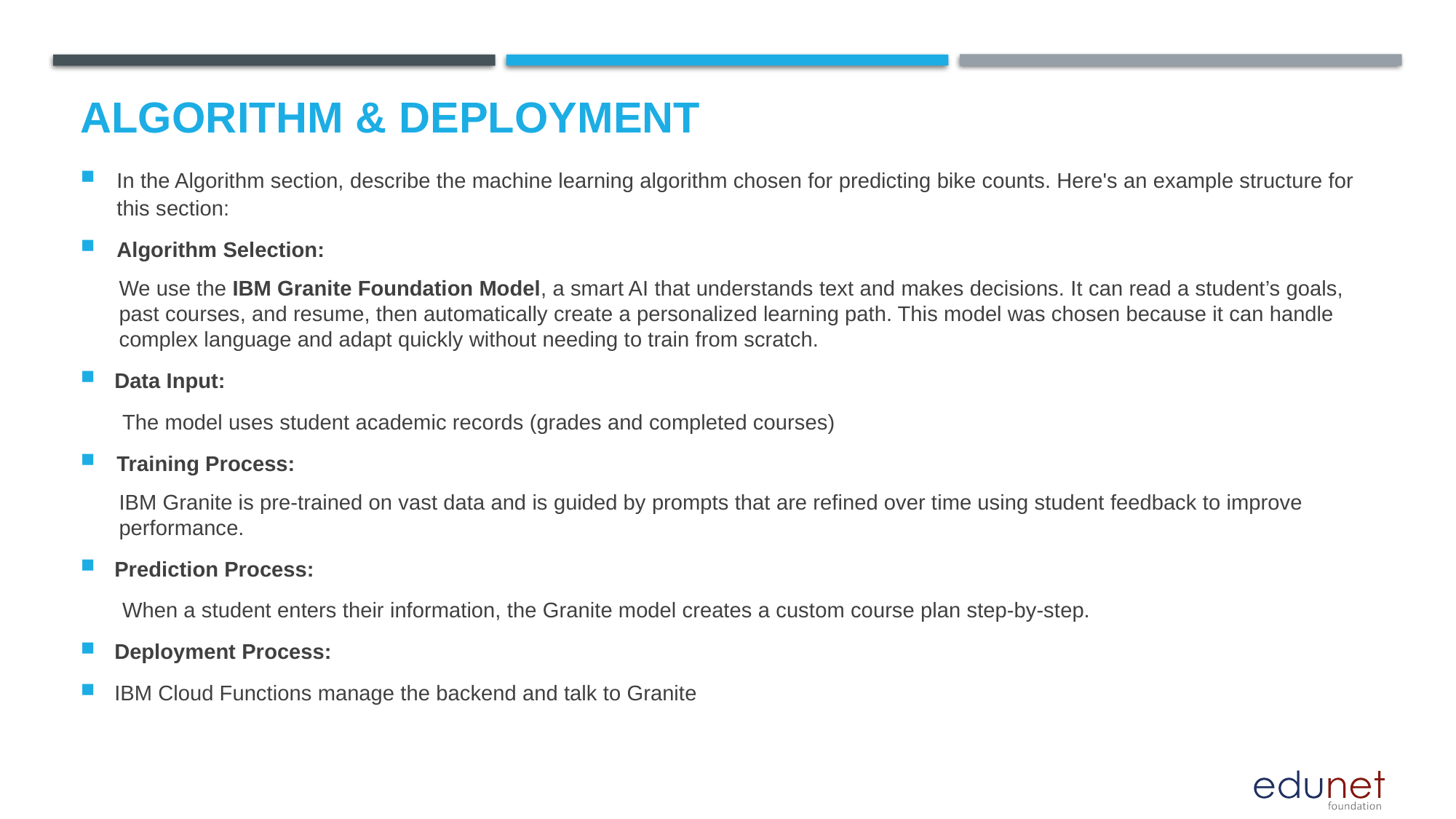

# Algorithm & Deployment
In the Algorithm section, describe the machine learning algorithm chosen for predicting bike counts. Here's an example structure for this section:
Algorithm Selection:
We use the IBM Granite Foundation Model, a smart AI that understands text and makes decisions. It can read a student’s goals, past courses, and resume, then automatically create a personalized learning path. This model was chosen because it can handle complex language and adapt quickly without needing to train from scratch.
Data Input:
       The model uses student academic records (grades and completed courses)
Training Process:
IBM Granite is pre-trained on vast data and is guided by prompts that are refined over time using student feedback to improve performance.
Prediction Process:
       When a student enters their information, the Granite model creates a custom course plan step-by-step.
Deployment Process:
IBM Cloud Functions manage the backend and talk to Granite